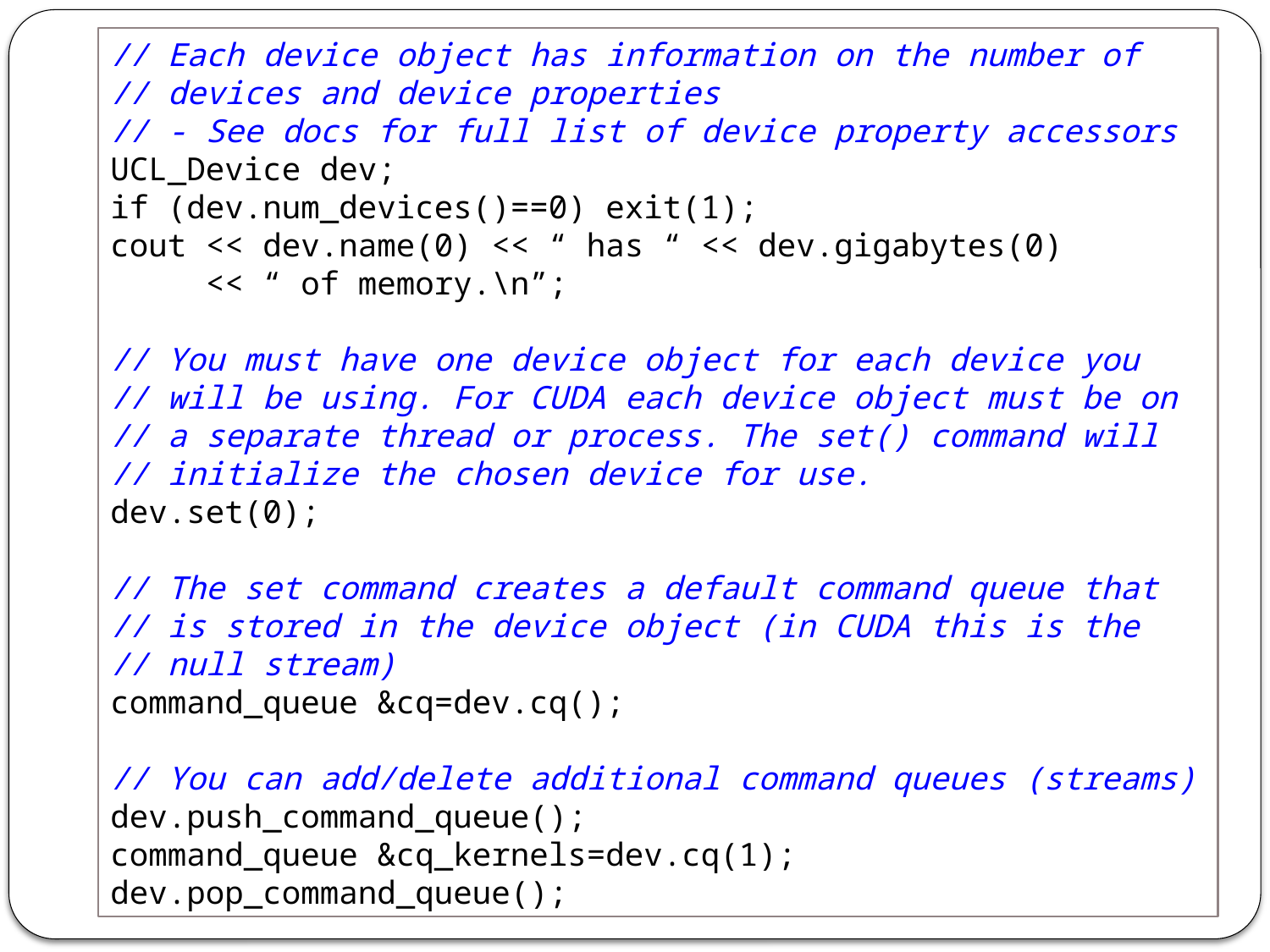

// Each device object has information on the number of
// devices and device properties
// - See docs for full list of device property accessors
UCL_Device dev;
if (dev.num_devices()==0) exit(1);
cout << dev.name(0) << “ has “ << dev.gigabytes(0)
     << “ of memory.\n”;

// You must have one device object for each device you
// will be using. For CUDA each device object must be on
// a separate thread or process. The set() command will
// initialize the chosen device for use.
dev.set(0);

// The set command creates a default command queue that
// is stored in the device object (in CUDA this is the
// null stream)
command_queue &cq=dev.cq();

// You can add/delete additional command queues (streams)
dev.push_command_queue();
command_queue &cq_kernels=dev.cq(1);
dev.pop_command_queue();